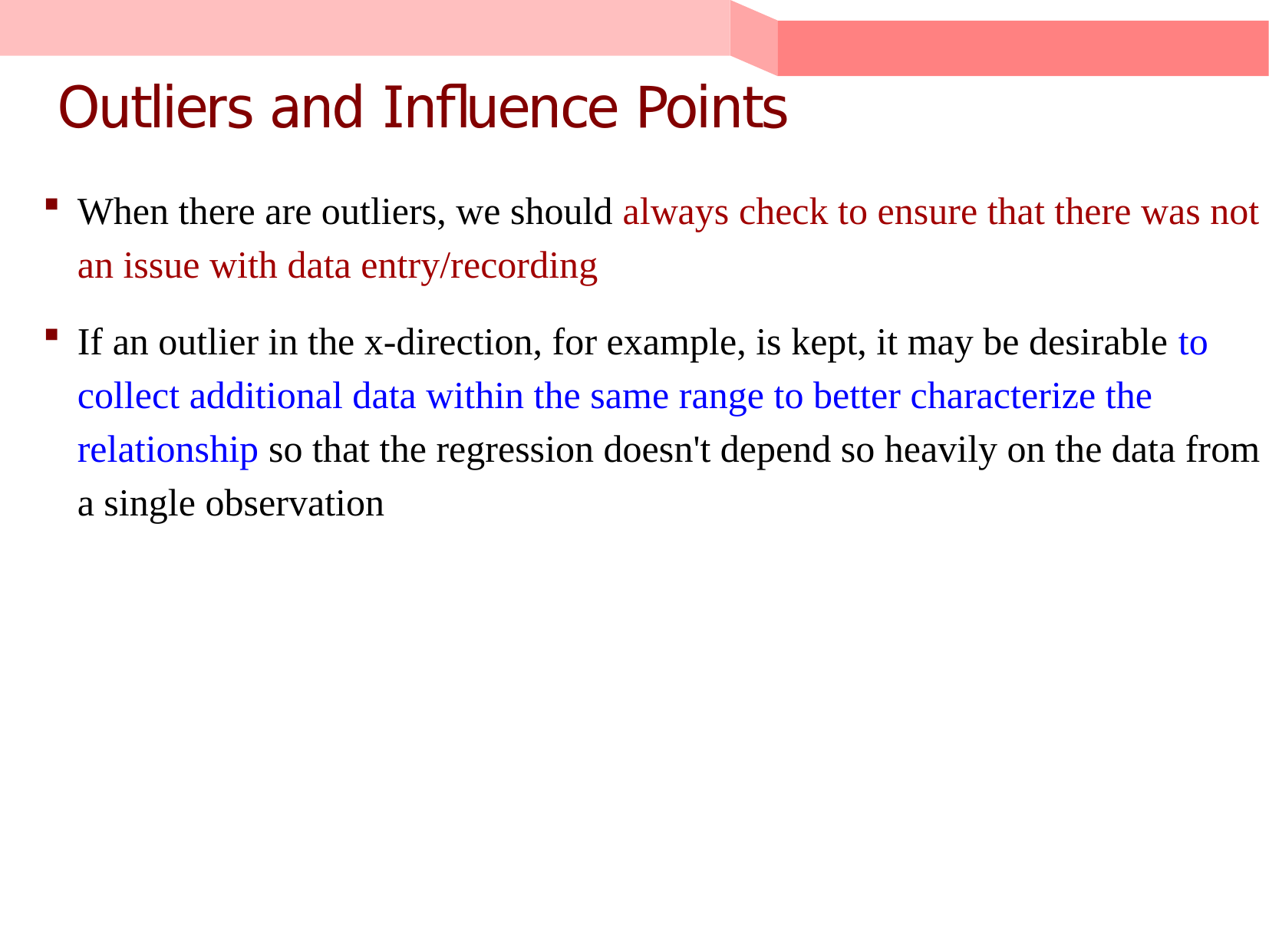

# Outliers and Influence Points
When there are outliers, we should always check to ensure that there was not an issue with data entry/recording
If an outlier in the x-direction, for example, is kept, it may be desirable to collect additional data within the same range to better characterize the relationship so that the regression doesn't depend so heavily on the data from a single observation